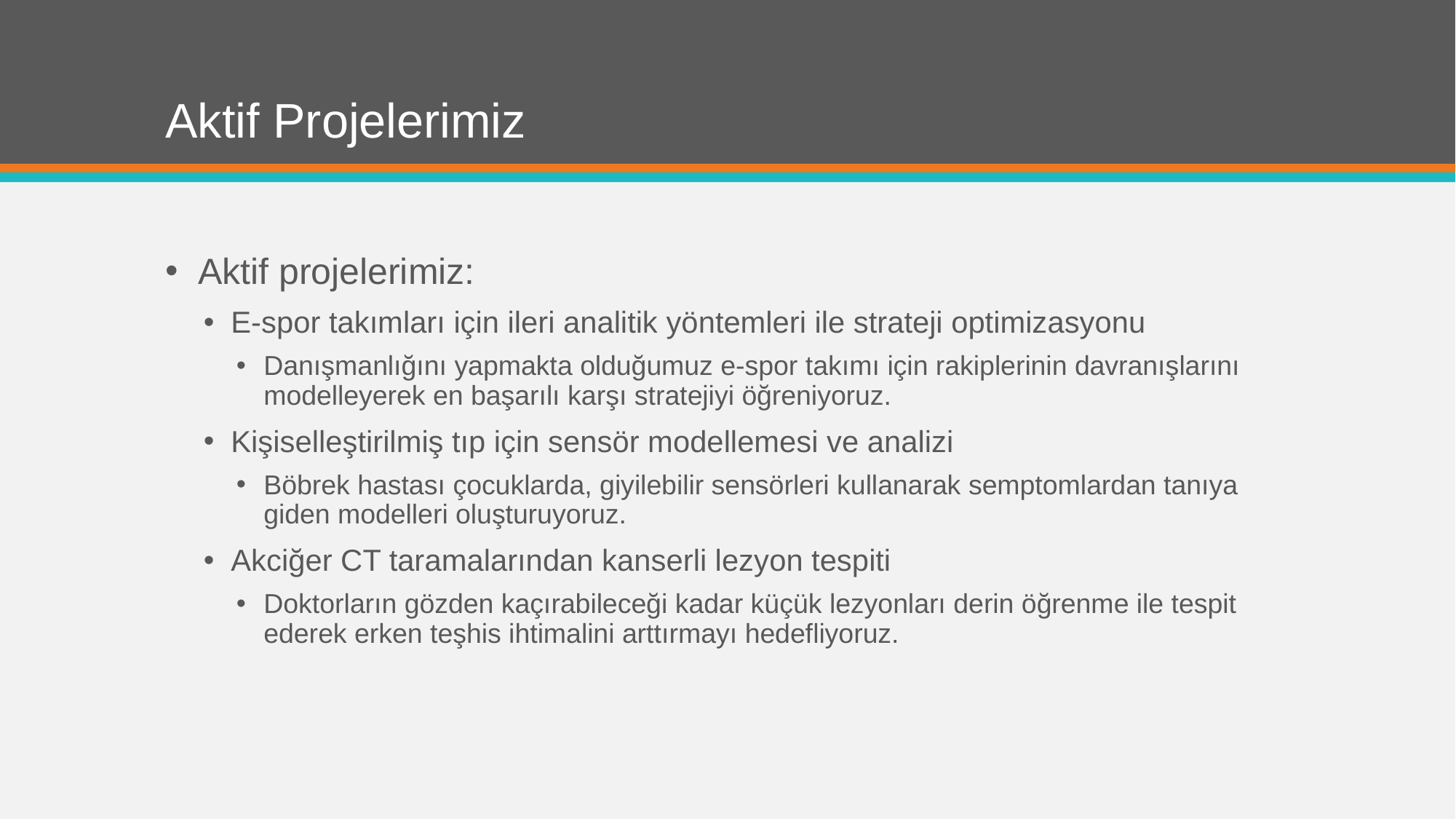

# Aktif Projelerimiz
Aktif projelerimiz:
E-spor takımları için ileri analitik yöntemleri ile strateji optimizasyonu
Danışmanlığını yapmakta olduğumuz e-spor takımı için rakiplerinin davranışlarını modelleyerek en başarılı karşı stratejiyi öğreniyoruz.
Kişiselleştirilmiş tıp için sensör modellemesi ve analizi
Böbrek hastası çocuklarda, giyilebilir sensörleri kullanarak semptomlardan tanıya giden modelleri oluşturuyoruz.
Akciğer CT taramalarından kanserli lezyon tespiti
Doktorların gözden kaçırabileceği kadar küçük lezyonları derin öğrenme ile tespit ederek erken teşhis ihtimalini arttırmayı hedefliyoruz.